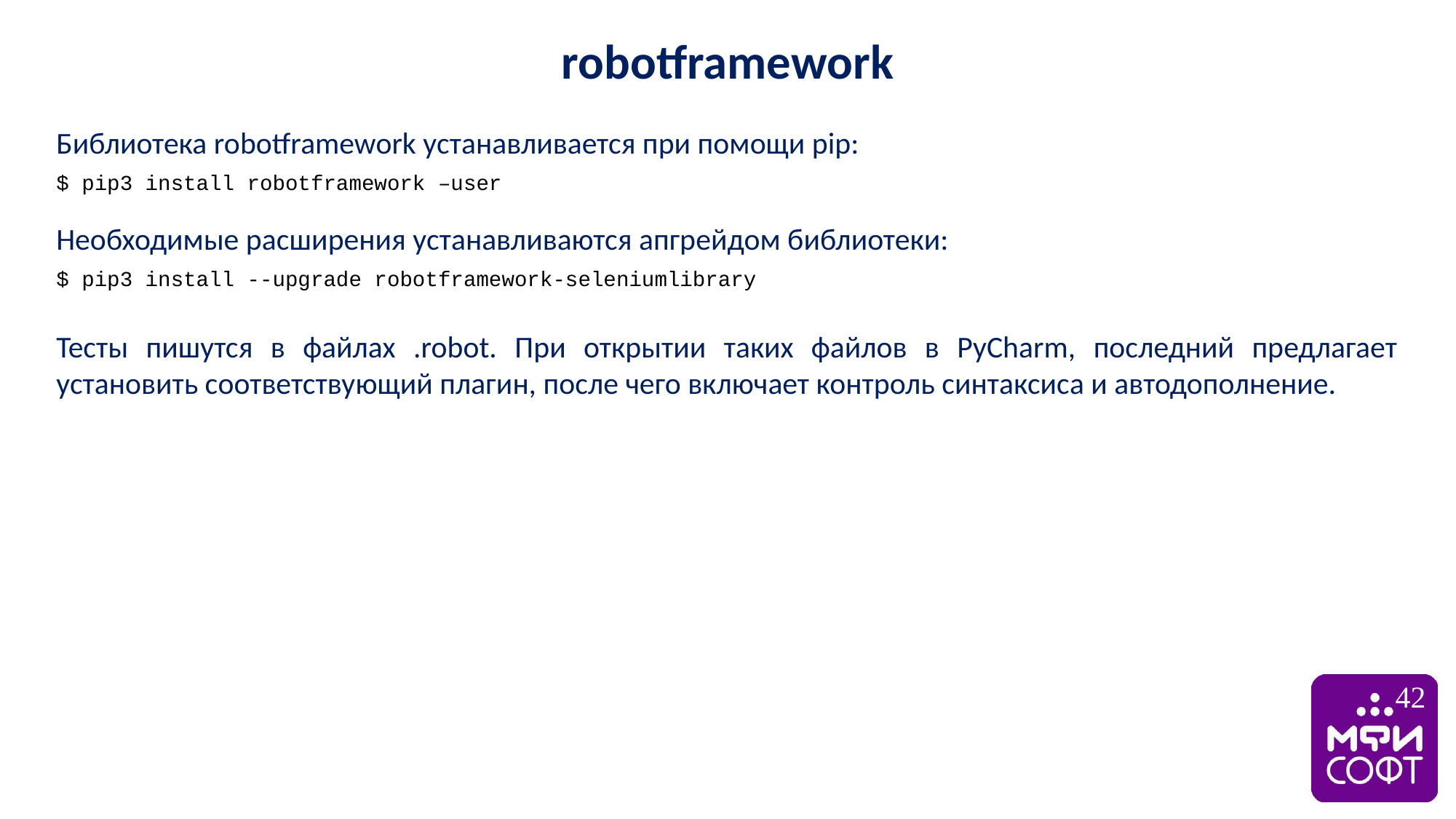

robotframework
Библиотека robotframework устанавливается при помощи pip:
$ pip3 install robotframework –user

Необходимые расширения устанавливаются апгрейдом библиотеки:
$ pip3 install --upgrade robotframework-seleniumlibrary

Тесты пишутся в файлах .robot. При открытии таких файлов в PyCharm, последний предлагает установить соответствующий плагин, после чего включает контроль синтаксиса и автодополнение.